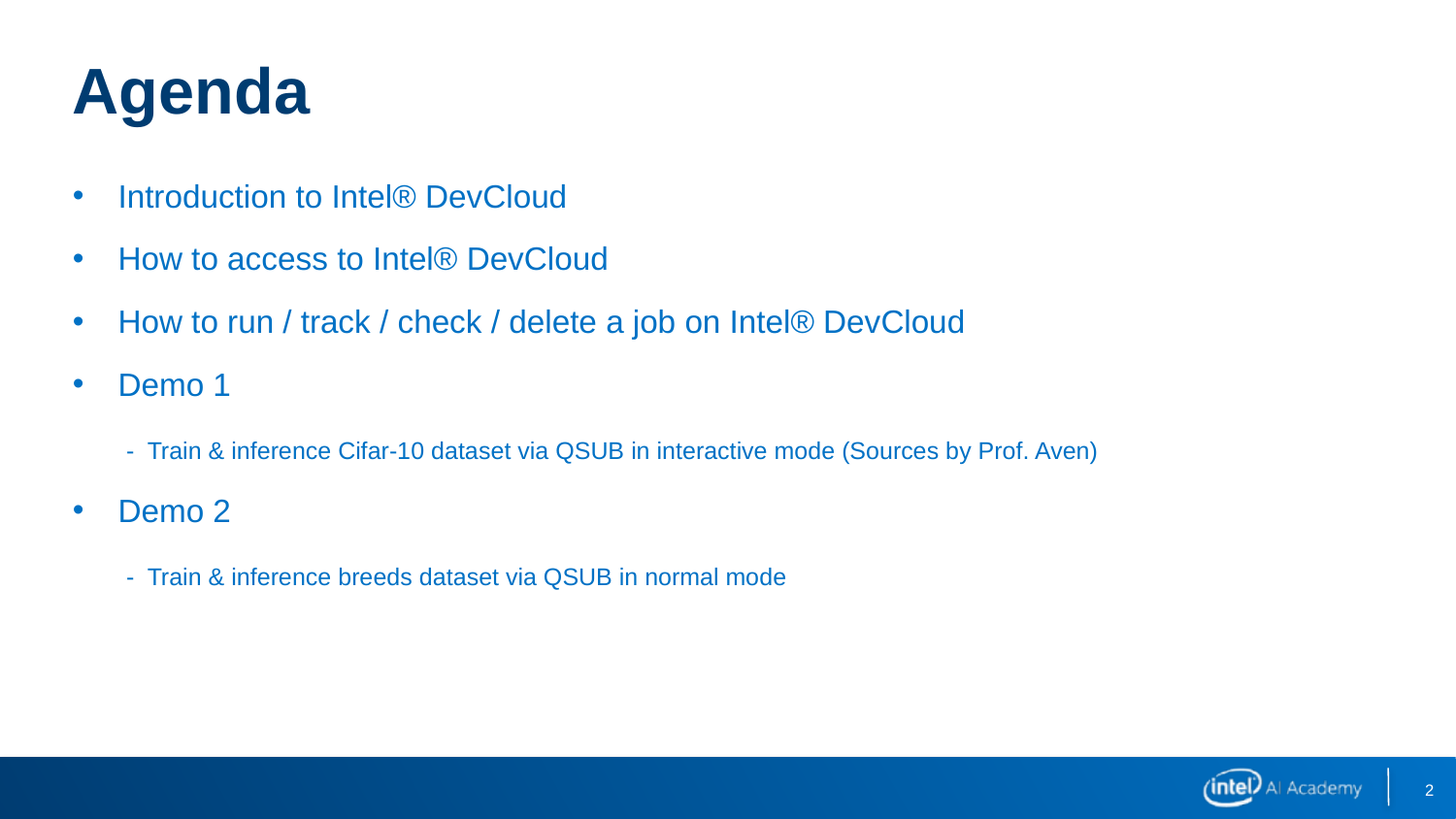

# Agenda
Introduction to Intel® DevCloud
How to access to Intel® DevCloud
How to run / track / check / delete a job on Intel® DevCloud
Demo 1
      -  Train & inference Cifar-10 dataset via QSUB in interactive mode (Sources by Prof. Aven)
Demo 2
      -  Train & inference breeds dataset via QSUB in normal mode
2